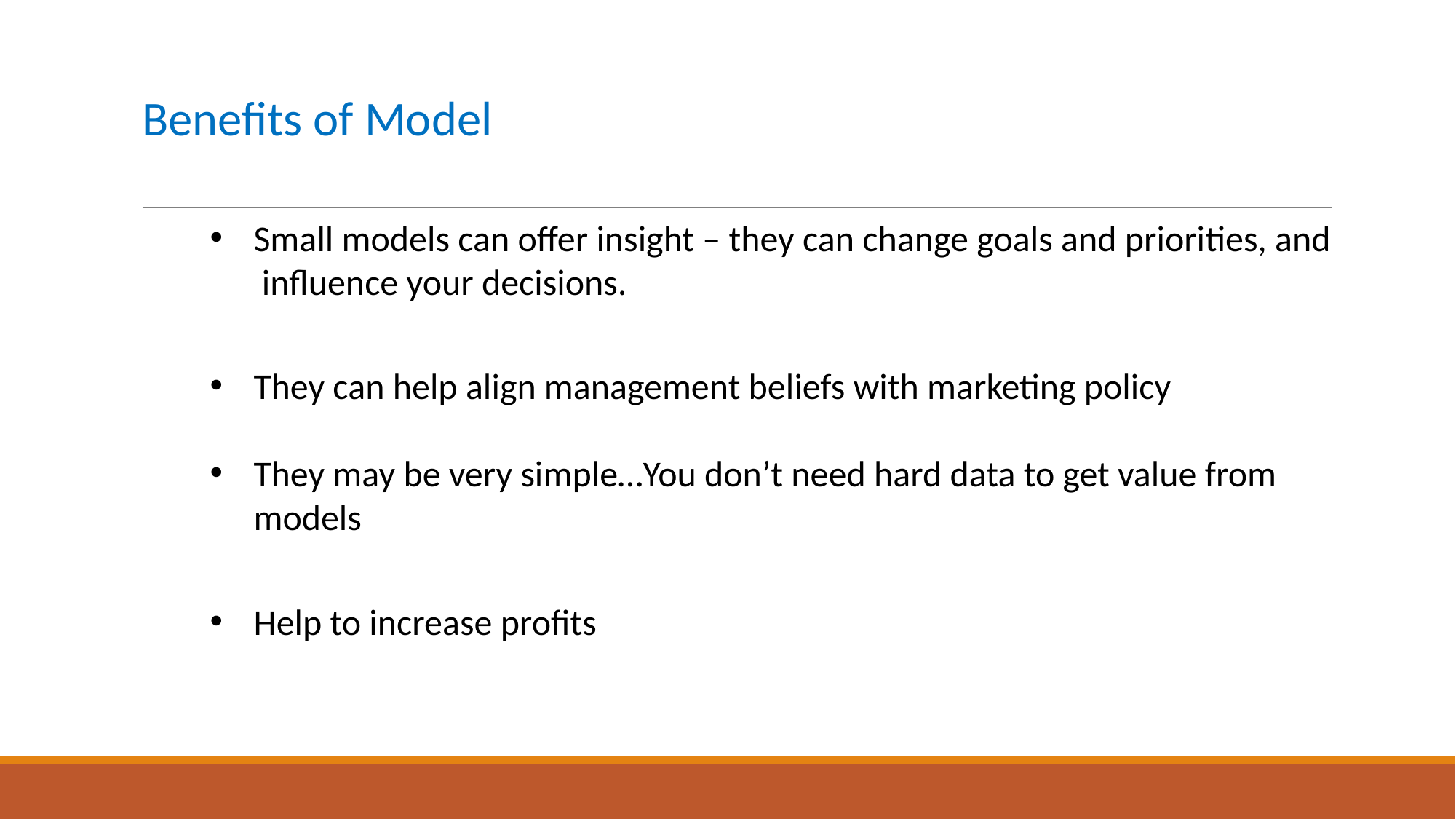

# Benefits of Model
Small models can offer insight – they can change goals and priorities, and  influence your decisions.

They can help align management beliefs with marketing policy
They may be very simple…You don’t need hard data to get value from models

Help to increase profits